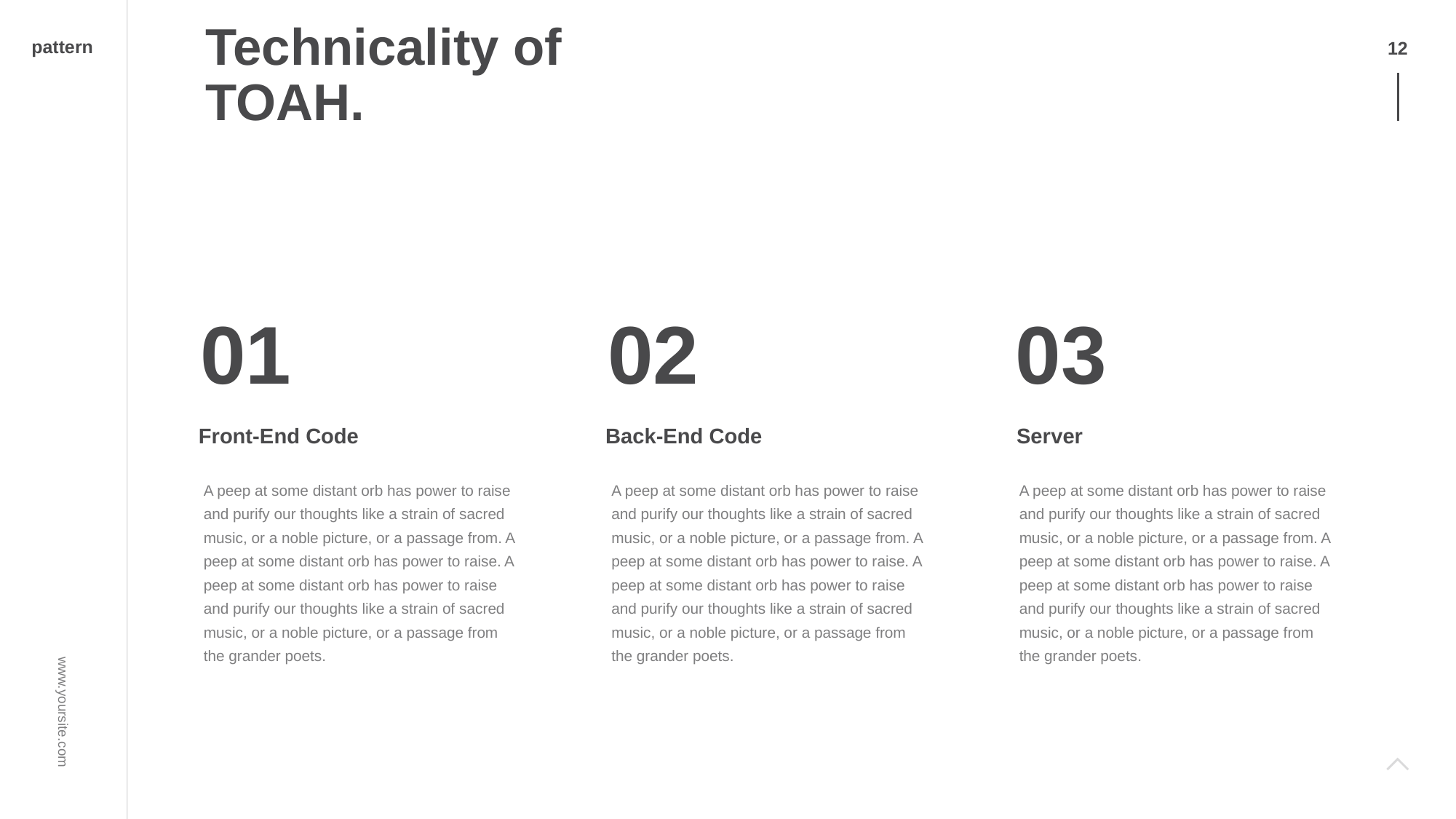

# Technicality of TOAH.
01
02
03
Front-End Code
Back-End Code
Server
A peep at some distant orb has power to raise and purify our thoughts like a strain of sacred music, or a noble picture, or a passage from. A peep at some distant orb has power to raise. A peep at some distant orb has power to raise and purify our thoughts like a strain of sacred music, or a noble picture, or a passage from the grander poets.
A peep at some distant orb has power to raise and purify our thoughts like a strain of sacred music, or a noble picture, or a passage from. A peep at some distant orb has power to raise. A peep at some distant orb has power to raise and purify our thoughts like a strain of sacred music, or a noble picture, or a passage from the grander poets.
A peep at some distant orb has power to raise and purify our thoughts like a strain of sacred music, or a noble picture, or a passage from. A peep at some distant orb has power to raise. A peep at some distant orb has power to raise and purify our thoughts like a strain of sacred music, or a noble picture, or a passage from the grander poets.